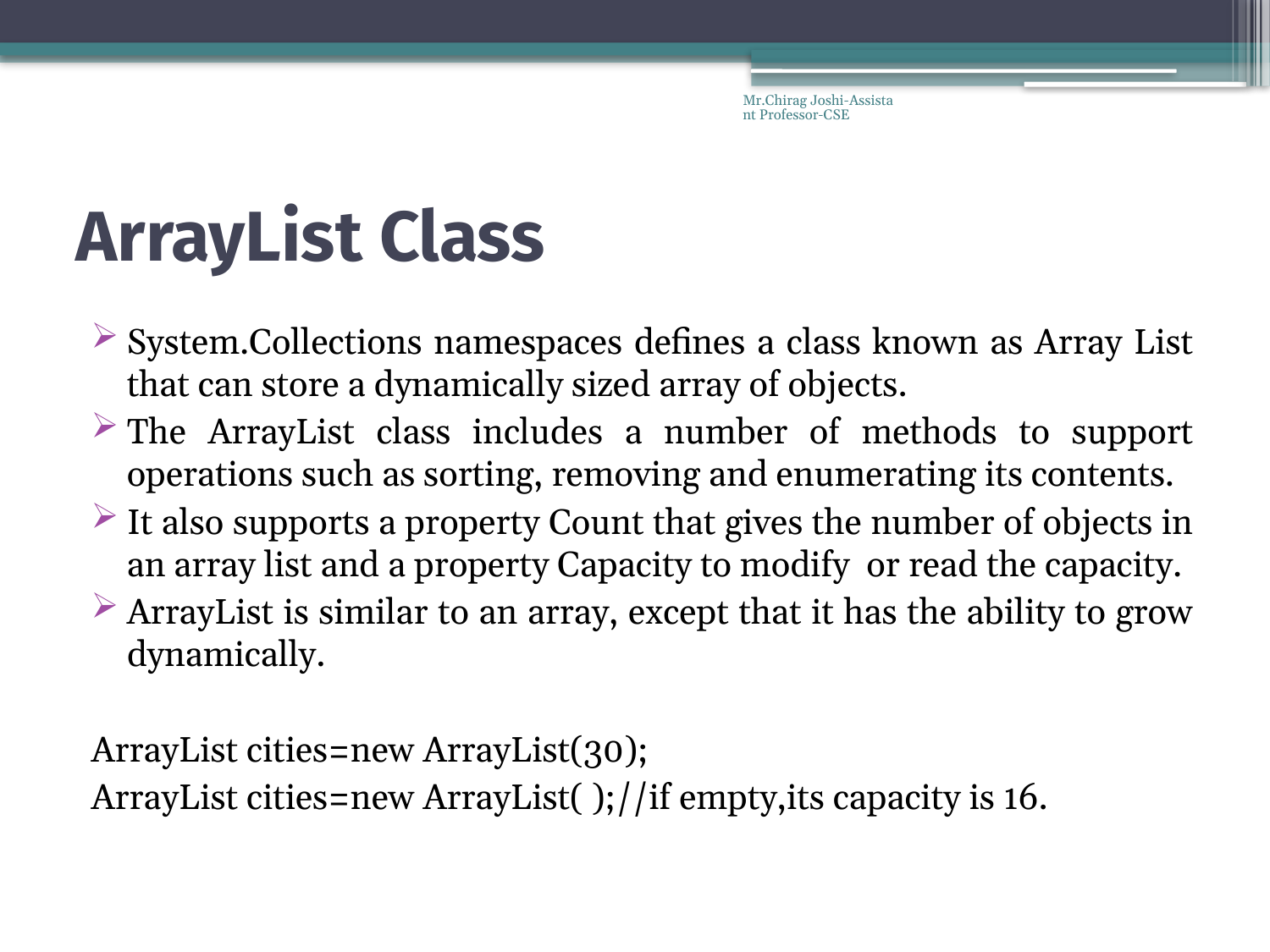

Mr.Chirag Joshi-Assistant Professor-CSE
# ArrayList Class
System.Collections namespaces defines a class known as Array List that can store a dynamically sized array of objects.
The ArrayList class includes a number of methods to support operations such as sorting, removing and enumerating its contents.
It also supports a property Count that gives the number of objects in an array list and a property Capacity to modify  or read the capacity.
ArrayList is similar to an array, except that it has the ability to grow dynamically.

ArrayList cities=new ArrayList(30);
ArrayList cities=new ArrayList( );//if empty,its capacity is 16.